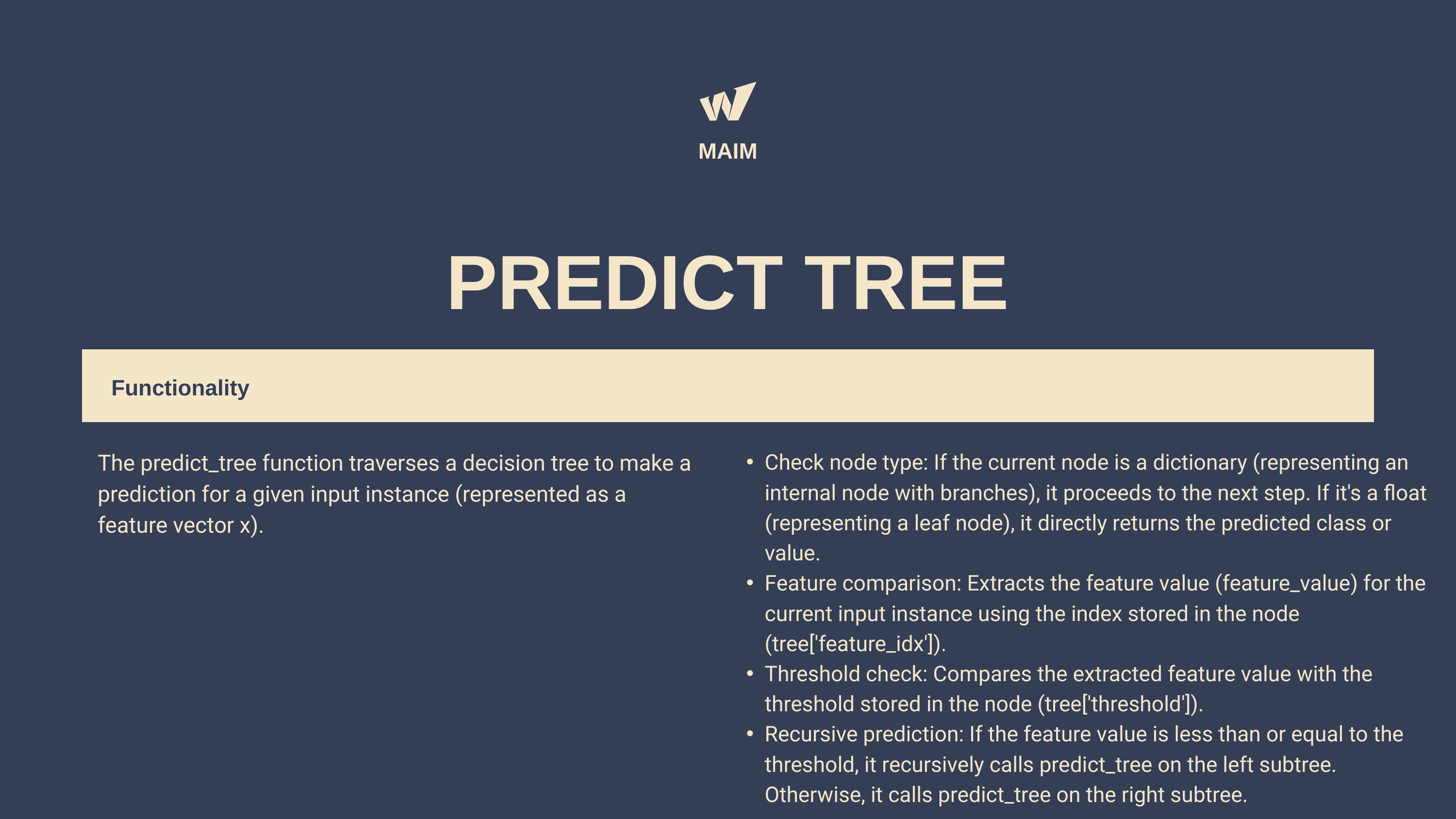

MAIM
PREDICT TREE

Functionality
The predict_tree function traverses a decision tree to make a prediction for a given input instance (represented as a feature vector x).
Check node type: If the current node is a dictionary (representing an internal node with branches), it proceeds to the next step. If it's a float (representing a leaf node), it directly returns the predicted class or value.
Feature comparison: Extracts the feature value (feature_value) for the current input instance using the index stored in the node (tree['feature_idx']).
Threshold check: Compares the extracted feature value with the threshold stored in the node (tree['threshold']).
Recursive prediction: If the feature value is less than or equal to the threshold, it recursively calls predict_tree on the left subtree. Otherwise, it calls predict_tree on the right subtree.